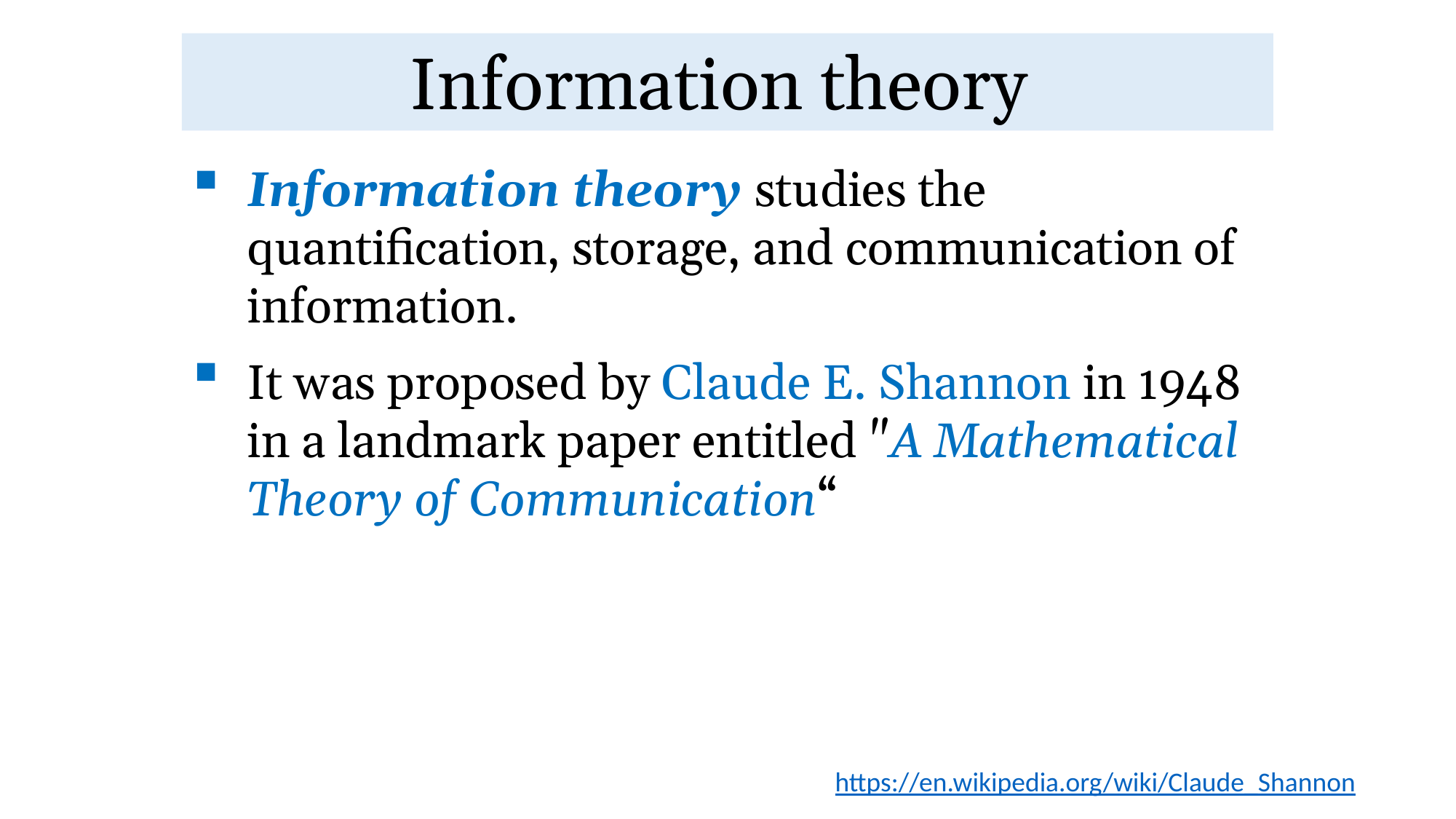

# Information theory
Information theory studies the quantification, storage, and communication of information.
It was proposed by Claude E. Shannon in 1948 in a landmark paper entitled "A Mathematical Theory of Communication“
https://en.wikipedia.org/wiki/Claude_Shannon